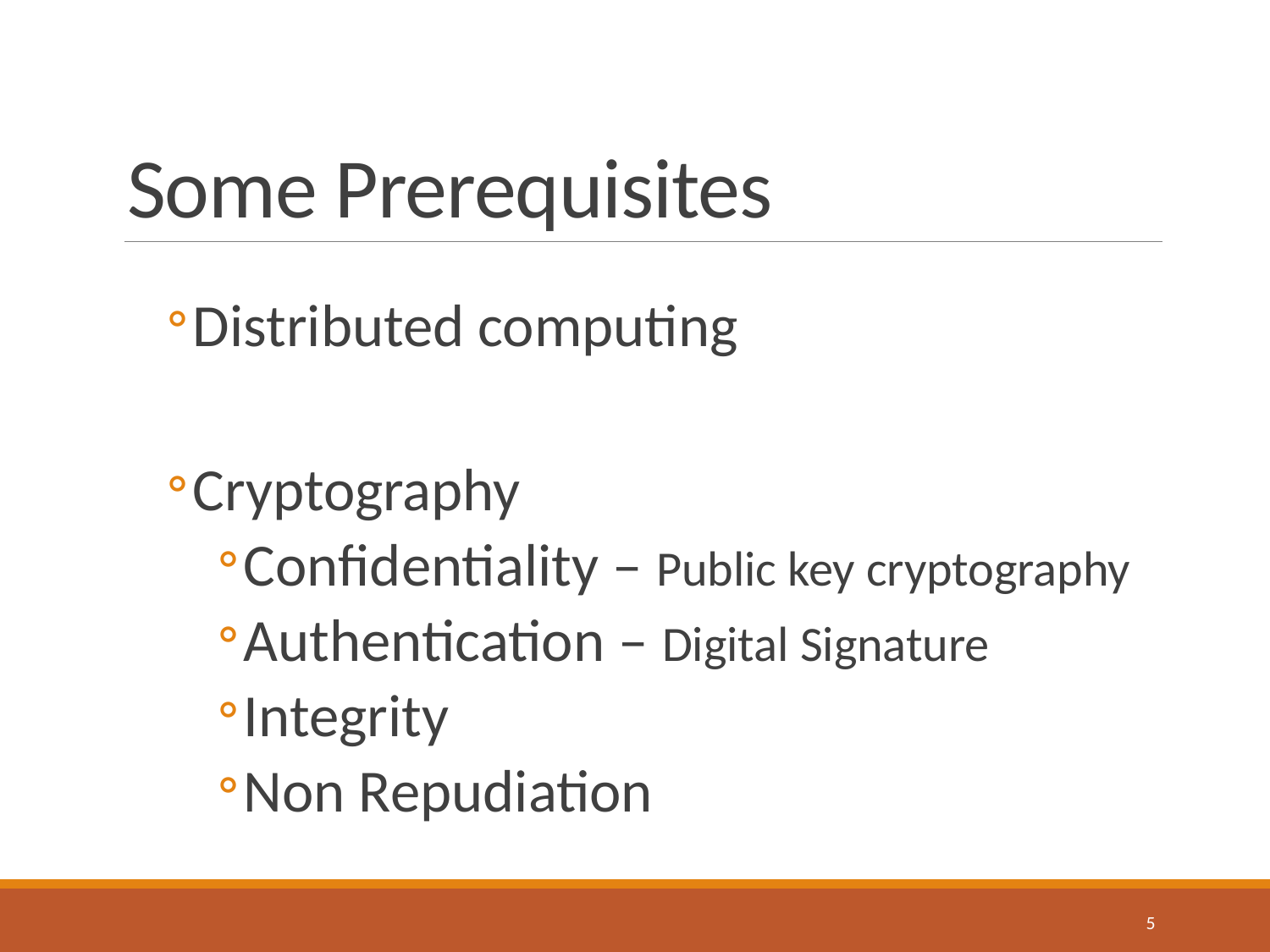

# Some Prerequisites
Distributed computing

Cryptography
Confidentiality – Public key cryptography
Authentication – Digital Signature
Integrity
Non Repudiation
5